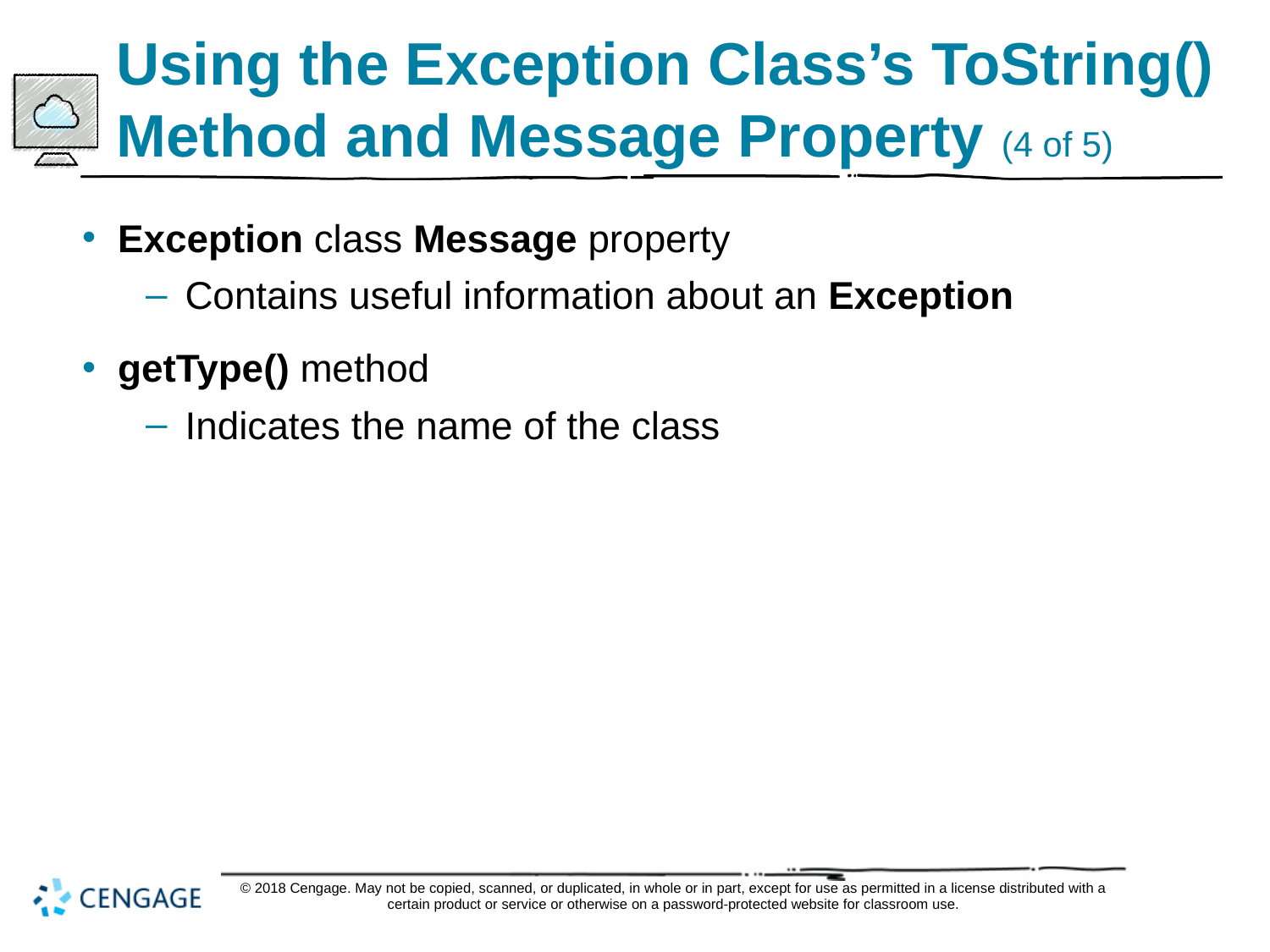

# Using the Exception Class’s ToString() Method and Message Property (4 of 5)
Exception class Message property
Contains useful information about an Exception
getType() method
Indicates the name of the class
© 2018 Cengage. May not be copied, scanned, or duplicated, in whole or in part, except for use as permitted in a license distributed with a certain product or service or otherwise on a password-protected website for classroom use.